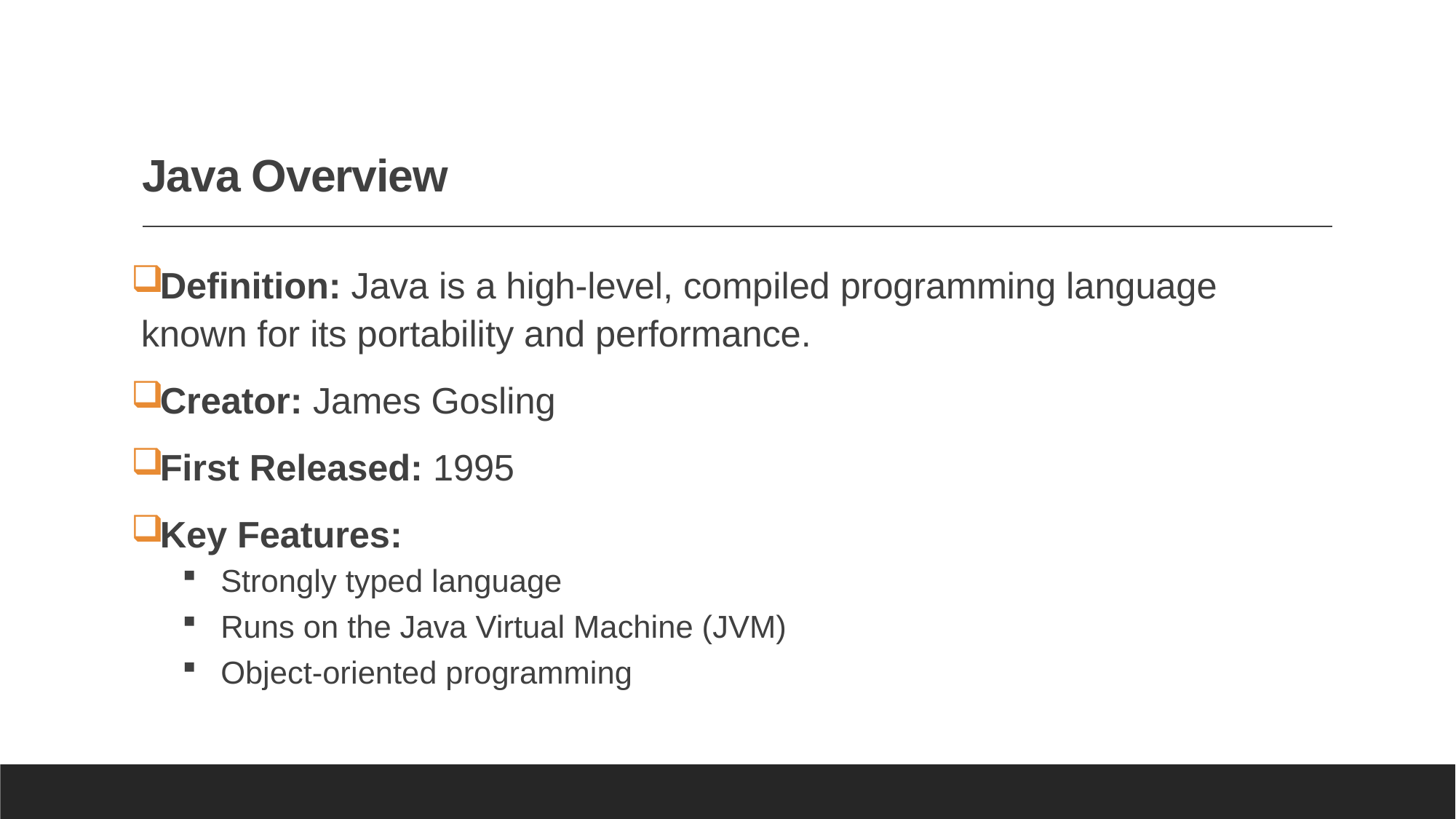

# Java Overview
Definition: Java is a high-level, compiled programming language known for its portability and performance.
Creator: James Gosling
First Released: 1995
Key Features:
Strongly typed language
Runs on the Java Virtual Machine (JVM)
Object-oriented programming